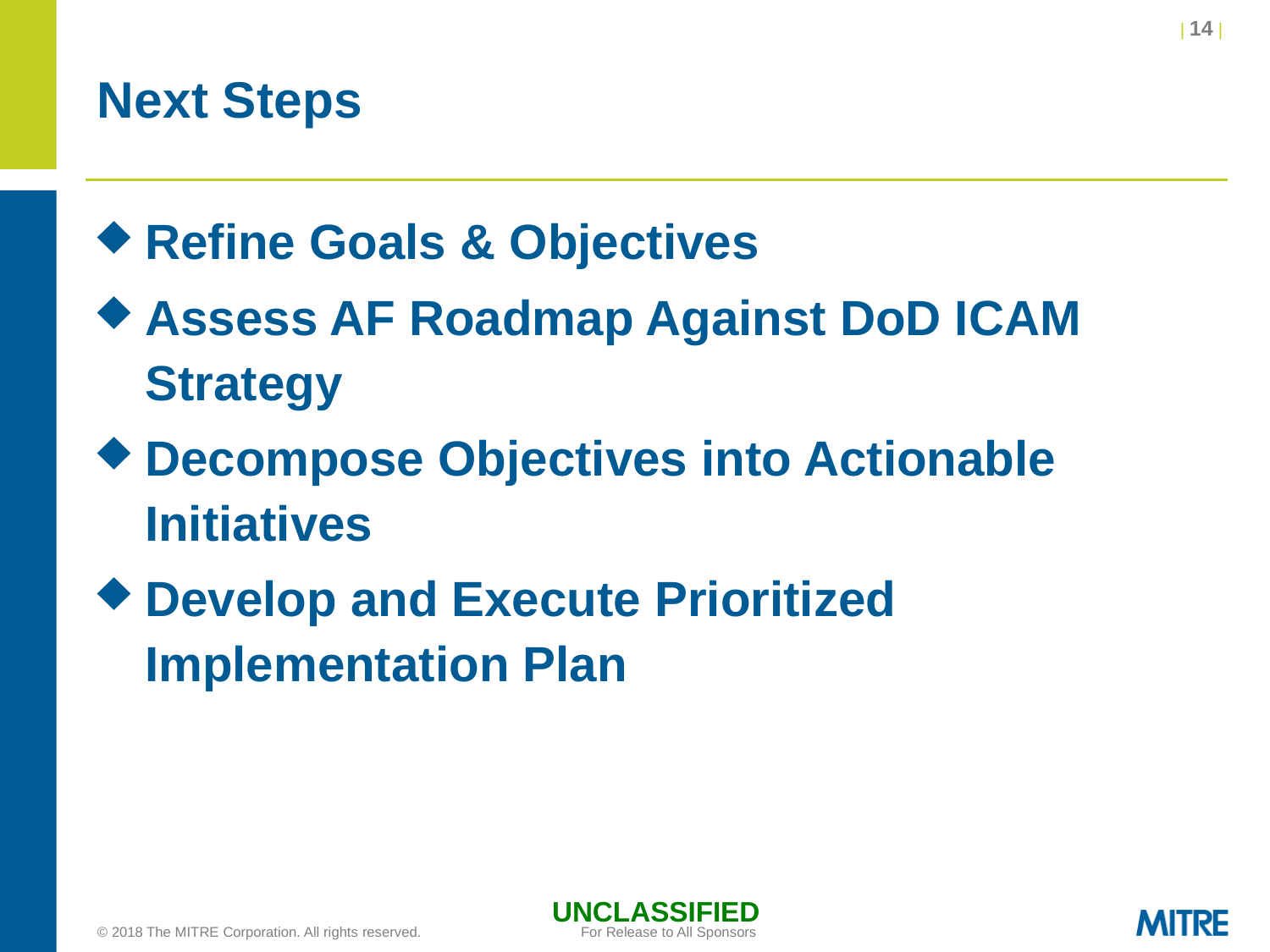

# Next Steps
Refine Goals & Objectives
Assess AF Roadmap Against DoD ICAM Strategy
Decompose Objectives into Actionable Initiatives
Develop and Execute Prioritized Implementation Plan